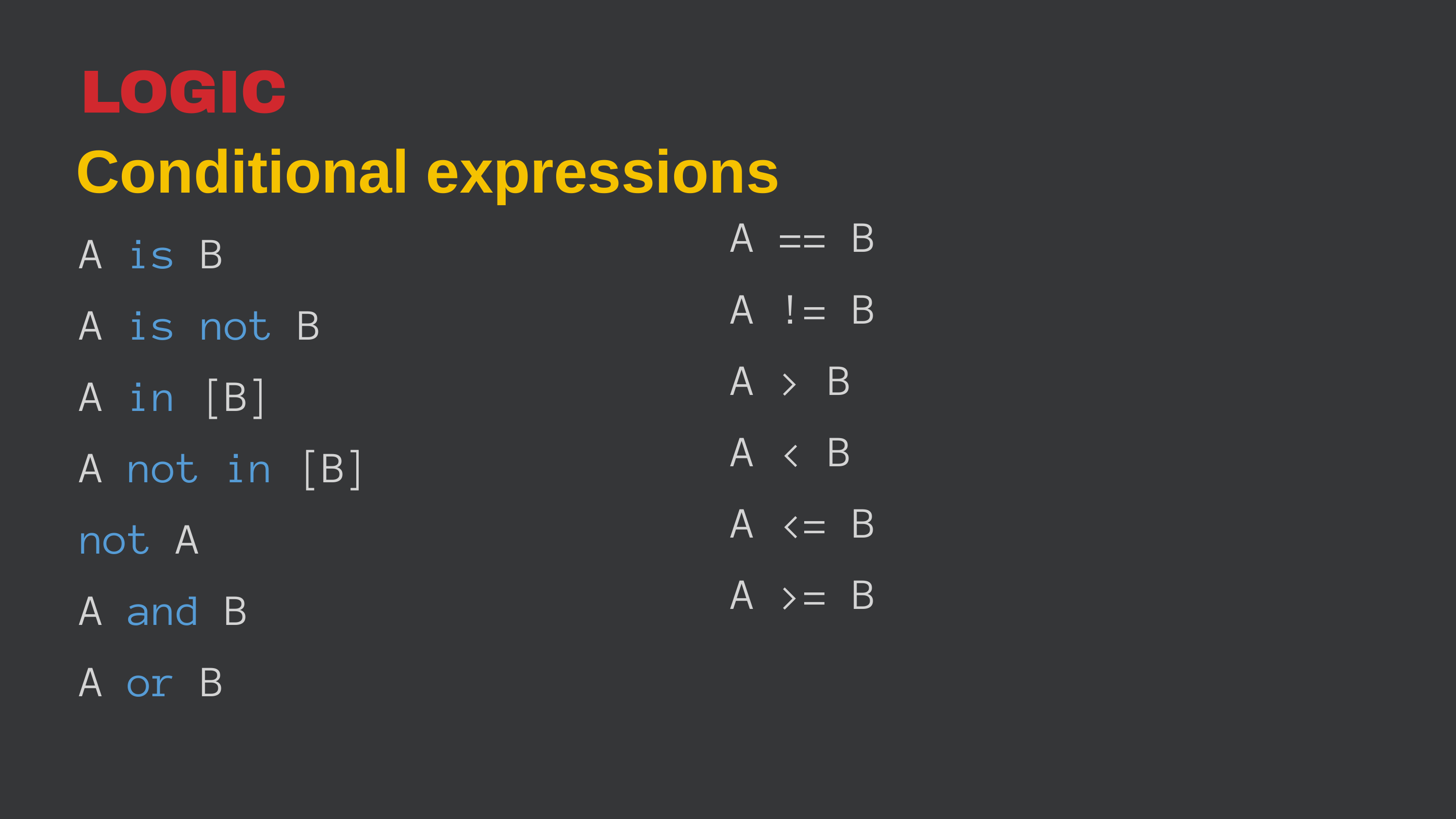

Logic
Conditional expressions
A == B
A != B
A > B
A < B
A <= B
A >= B

A is B
A is not B
A in [B]
A not in [B]
not A
A and B
A or B